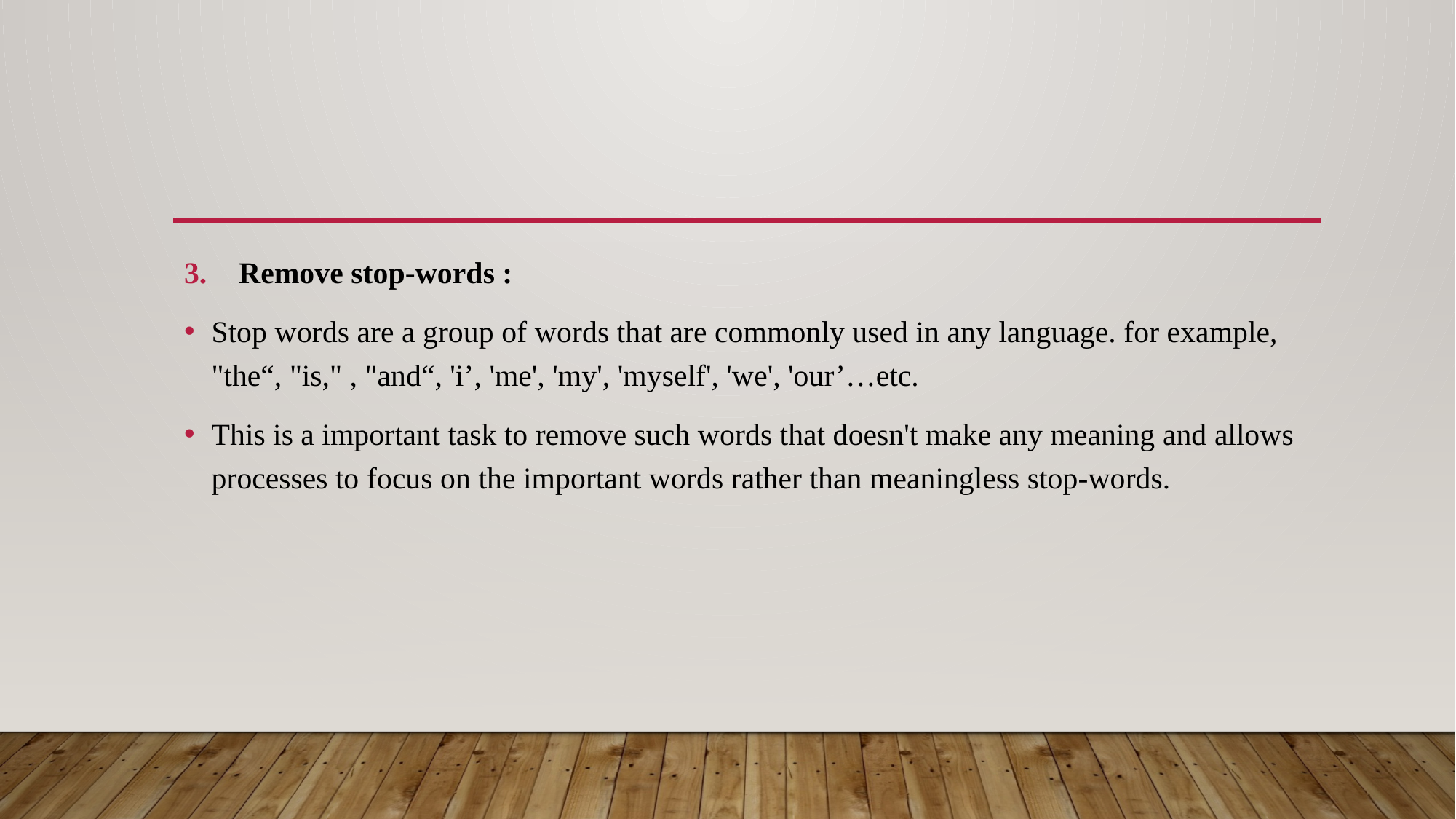

Remove stop-words :
Stop words are a group of words that are commonly used in any language. for example, "the“, "is," , "and“, 'i’, 'me', 'my', 'myself', 'we', 'our’…etc.
This is a important task to remove such words that doesn't make any meaning and allows processes to focus on the important words rather than meaningless stop-words.